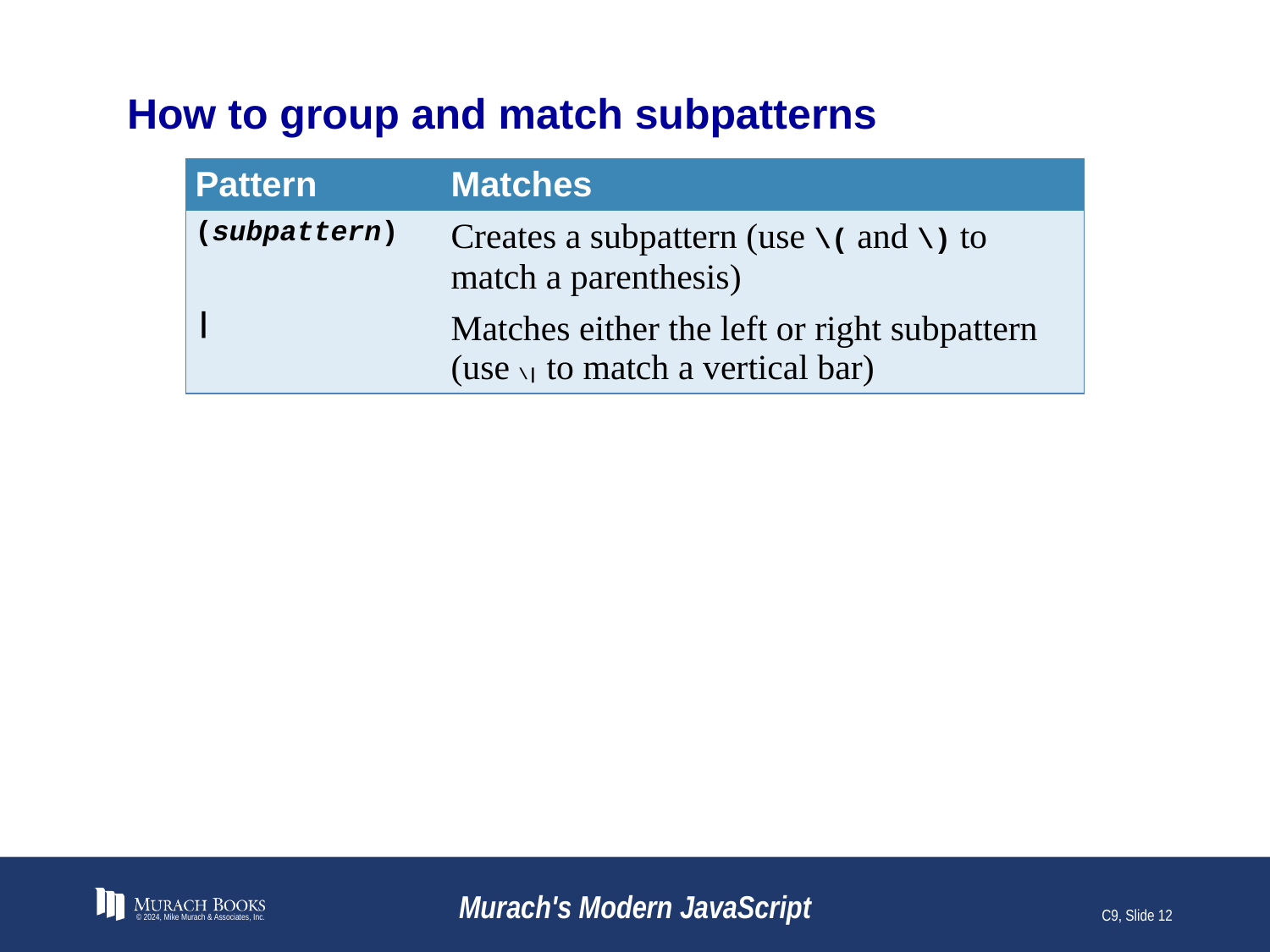

# How to group and match subpatterns
| Pattern | Matches |
| --- | --- |
| (subpattern) | Creates a subpattern (use \( and \) to match a parenthesis) |
| | | Matches either the left or right subpattern (use \| to match a vertical bar) |
© 2024, Mike Murach & Associates, Inc.
Murach's Modern JavaScript

C9, Slide 12